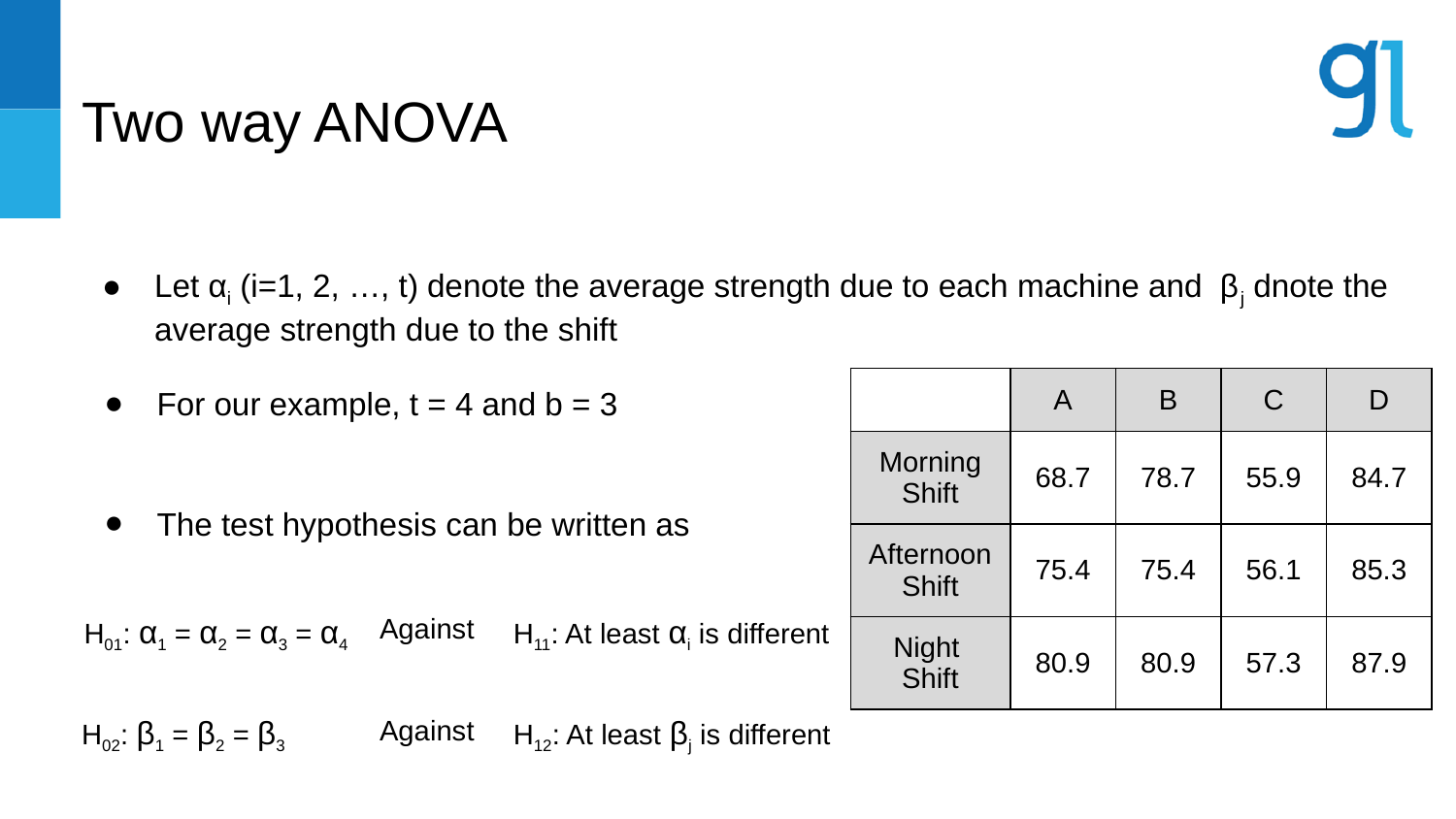

# Two way ANOVA
Let αi (i=1, 2, …, t) denote the average strength due to each machine and  βj dnote the average strength due to the shift
|  | A | B | C | D |
| --- | --- | --- | --- | --- |
| Morning Shift | 68.7 | 78.7 | 55.9 | 84.7 |
| Afternoon Shift | 75.4 | 75.4 | 56.1 | 85.3 |
| Night Shift | 80.9 | 80.9 | 57.3 | 87.9 |
For our example, t = 4 and b = 3
The test hypothesis can be written as

H01: α1 = α2 = α3 = α4
Against
H11: At least αi is different
H02: β1 = β2 = β3
Against
H12: At least βj is different